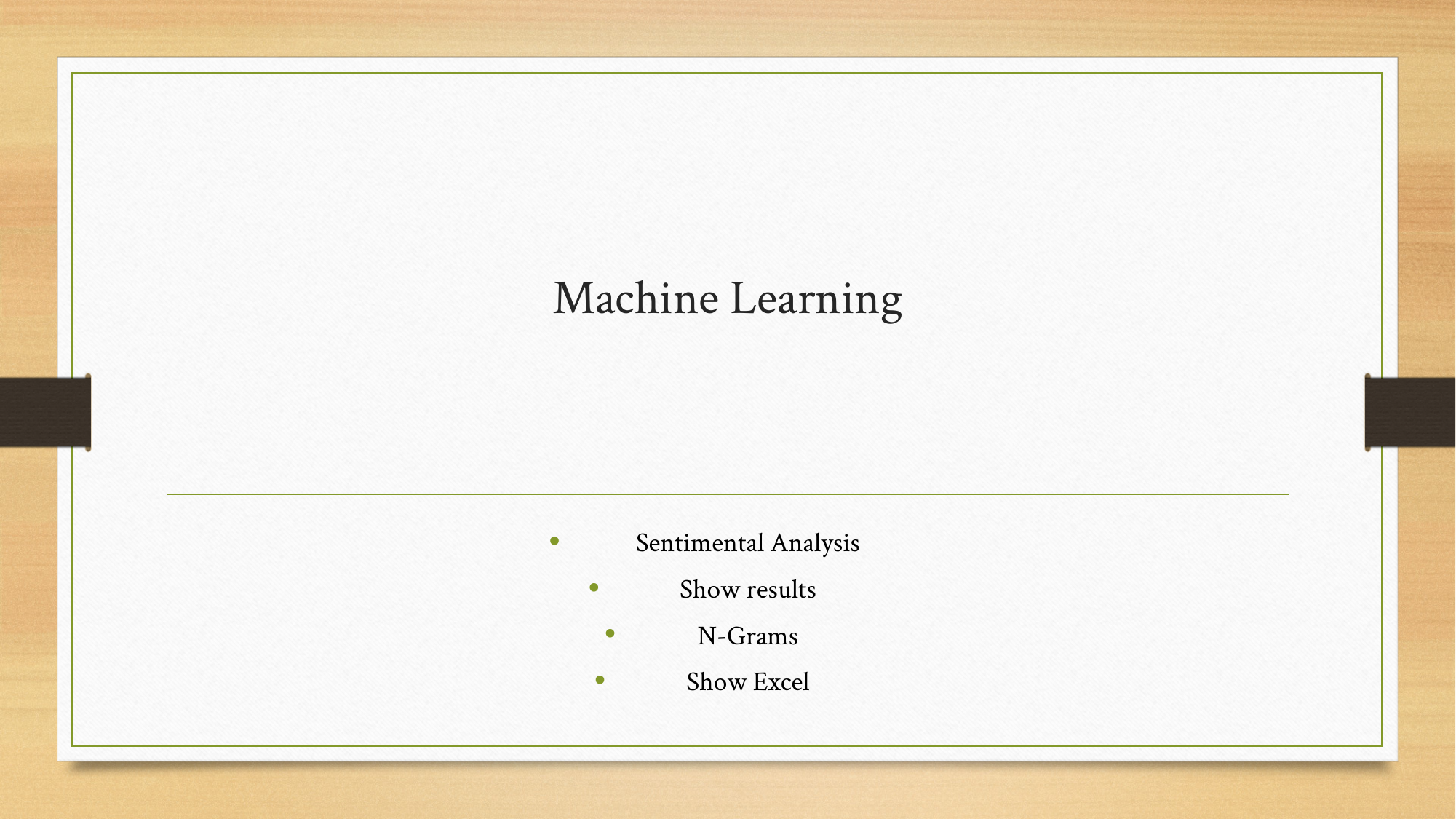

# Machine Learning
Sentimental Analysis
Show results
N-Grams
Show Excel